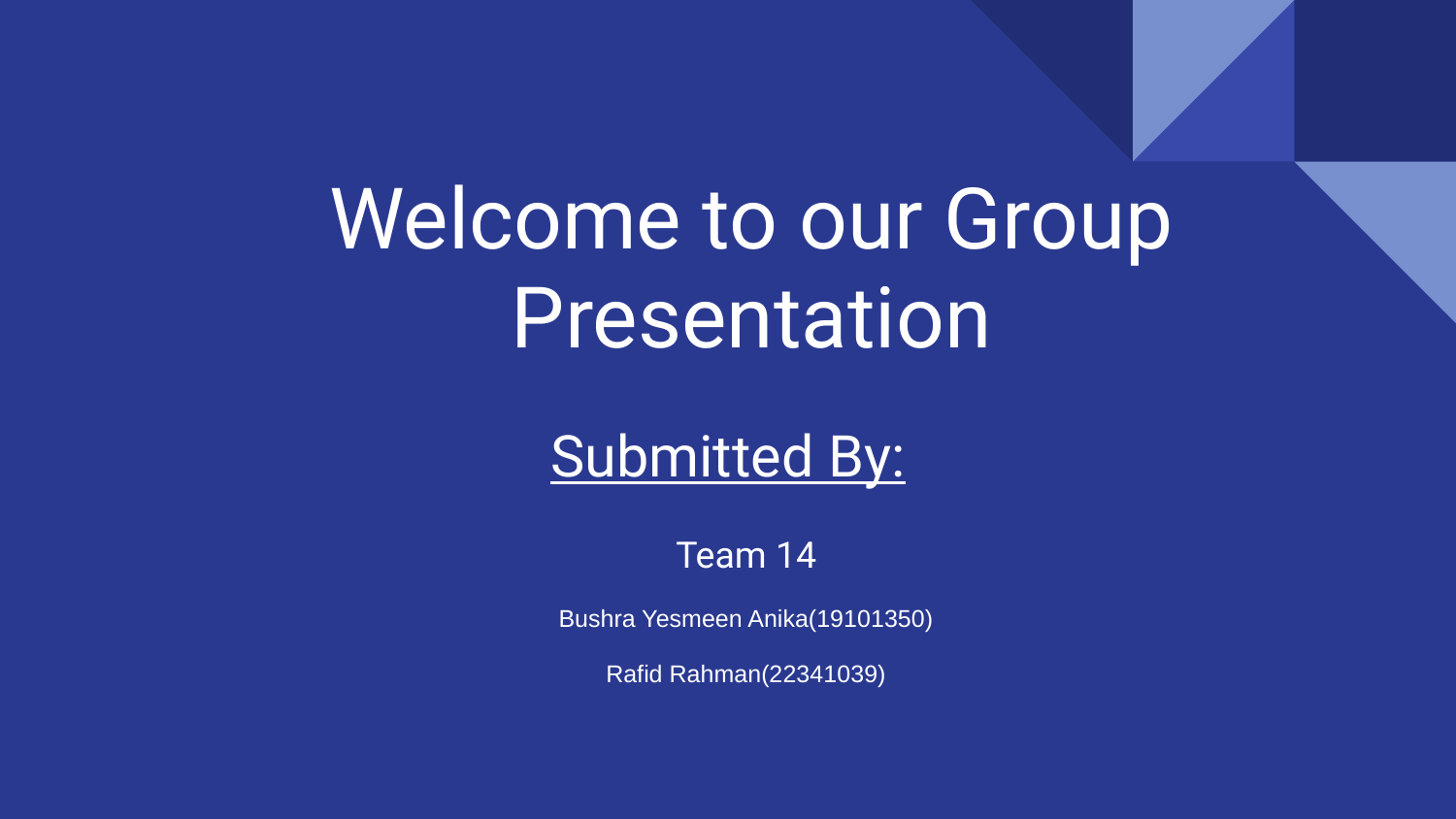

# Welcome to our Group Presentation
Submitted By:
Team 14
Bushra Yesmeen Anika(19101350)
Rafid Rahman(22341039)